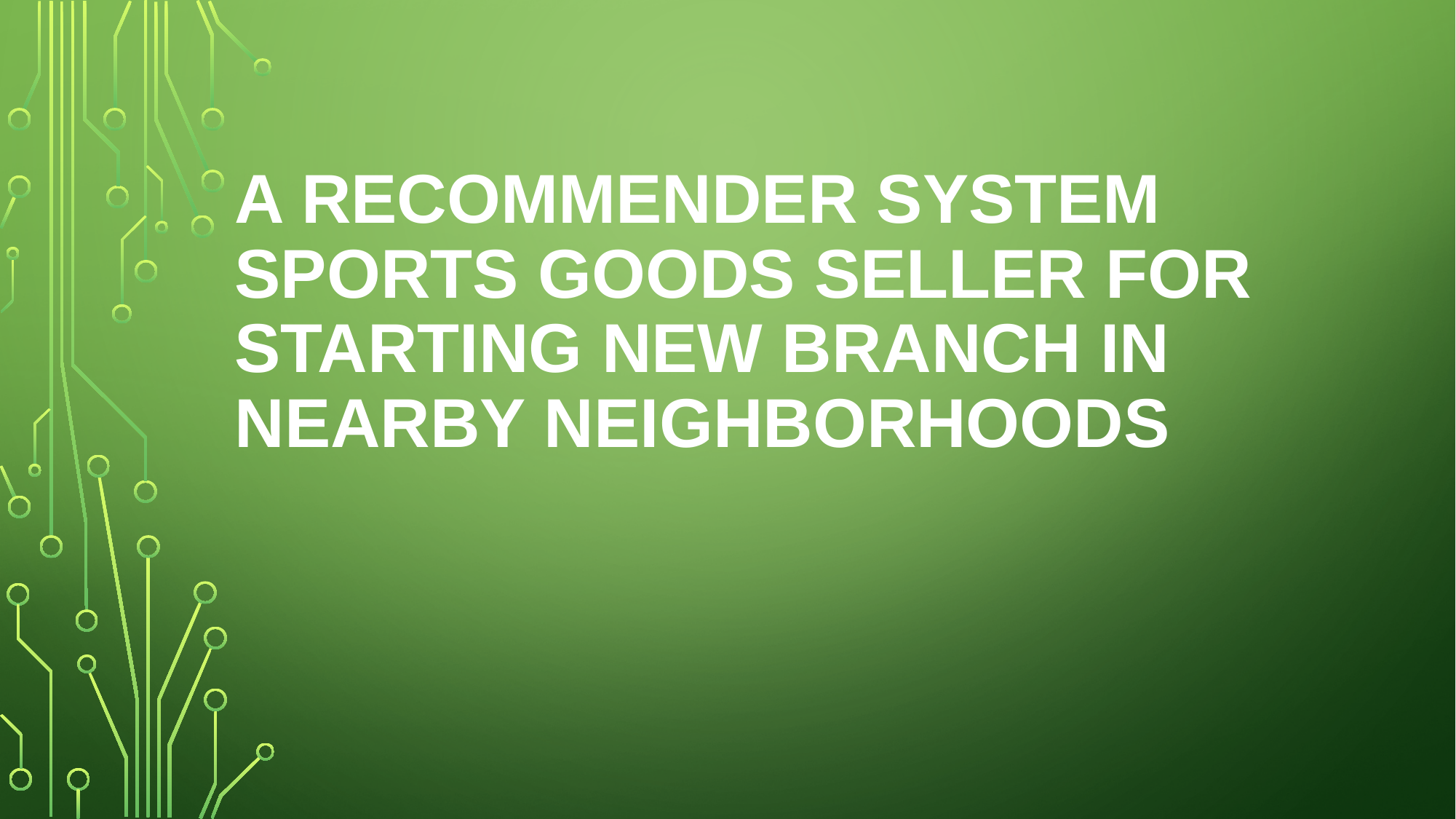

# A Recommender System sports goods seller for starting new branch in nearby neighborhoods